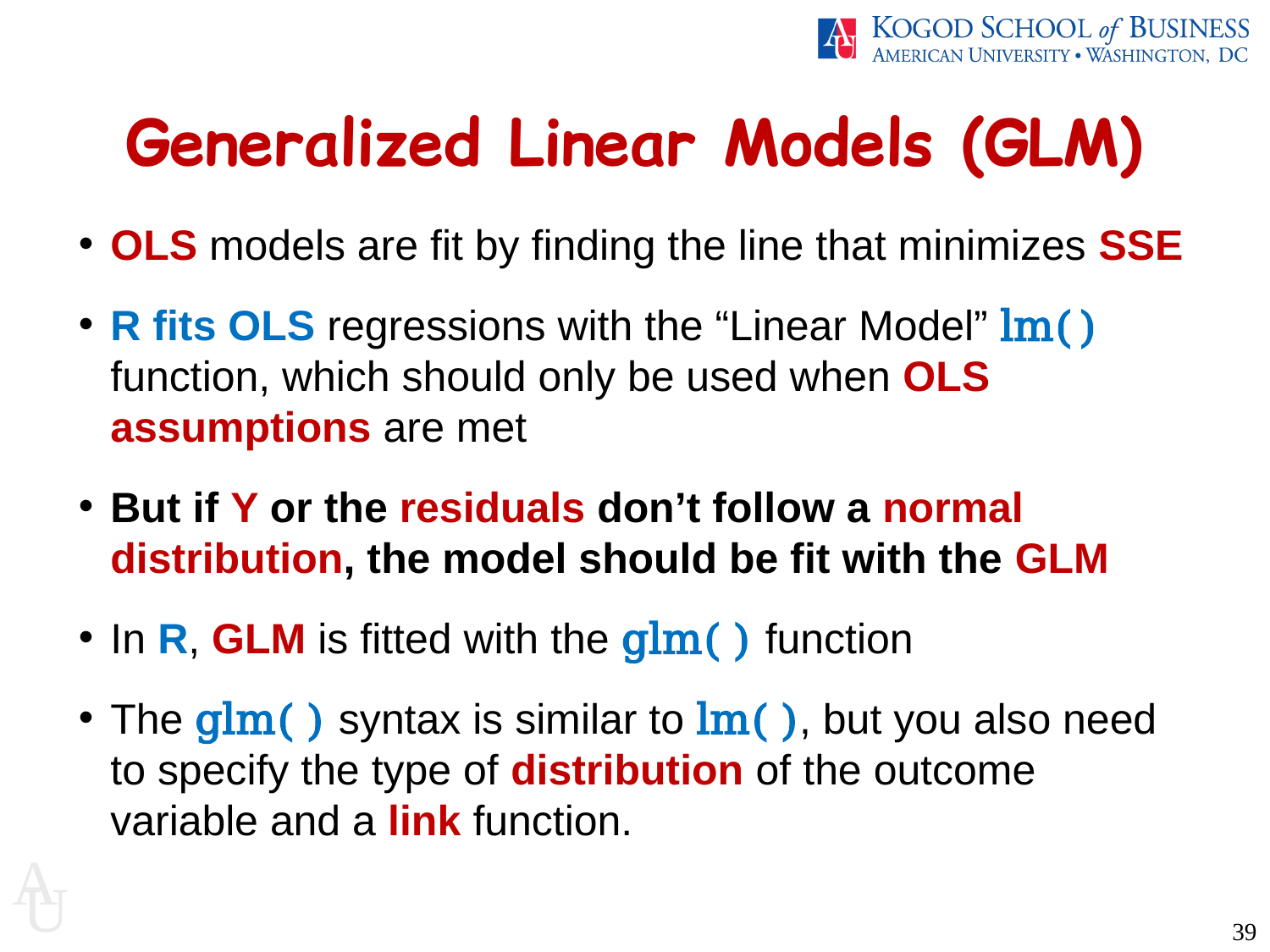

Generalized Linear Models (GLM)
OLS models are fit by finding the line that minimizes SSE
R fits OLS regressions with the “Linear Model” lm( ) function, which should only be used when OLS assumptions are met
But if Y or the residuals don’t follow a normal distribution, the model should be fit with the GLM
In R, GLM is fitted with the glm( ) function
The glm( ) syntax is similar to lm( ), but you also need to specify the type of distribution of the outcome variable and a link function.

39